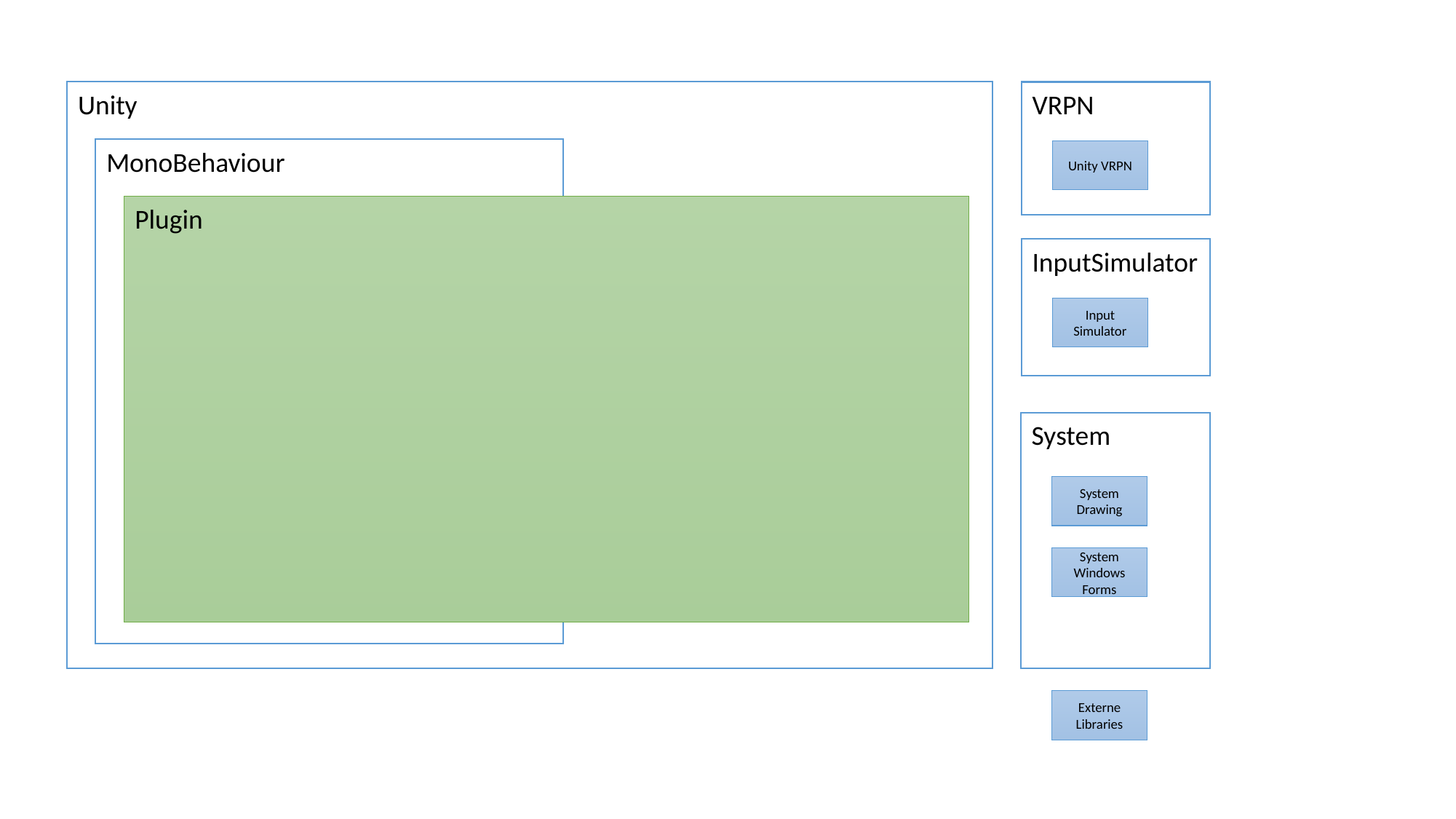

Unity
VRPN
MonoBehaviour
Unity VRPN
Plugin
InputSimulator
Input Simulator
System
System Drawing
System Windows Forms
Externe Libraries